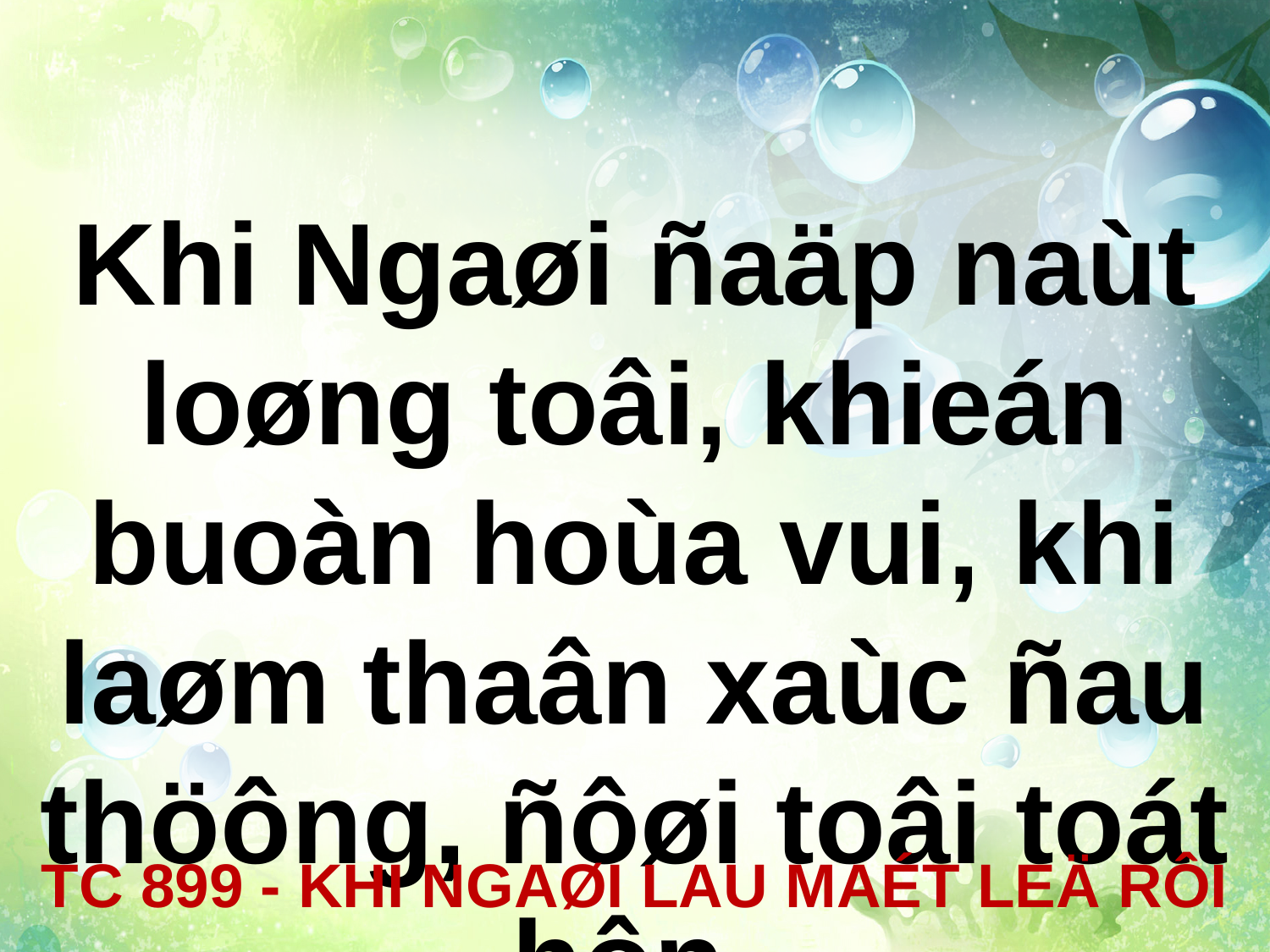

Khi Ngaøi ñaäp naùt loøng toâi, khieán buoàn hoùa vui, khi laøm thaân xaùc ñau thöông, ñôøi toâi toát hôn.
TC 899 - KHI NGAØI LAU MAÉT LEÄ RÔI